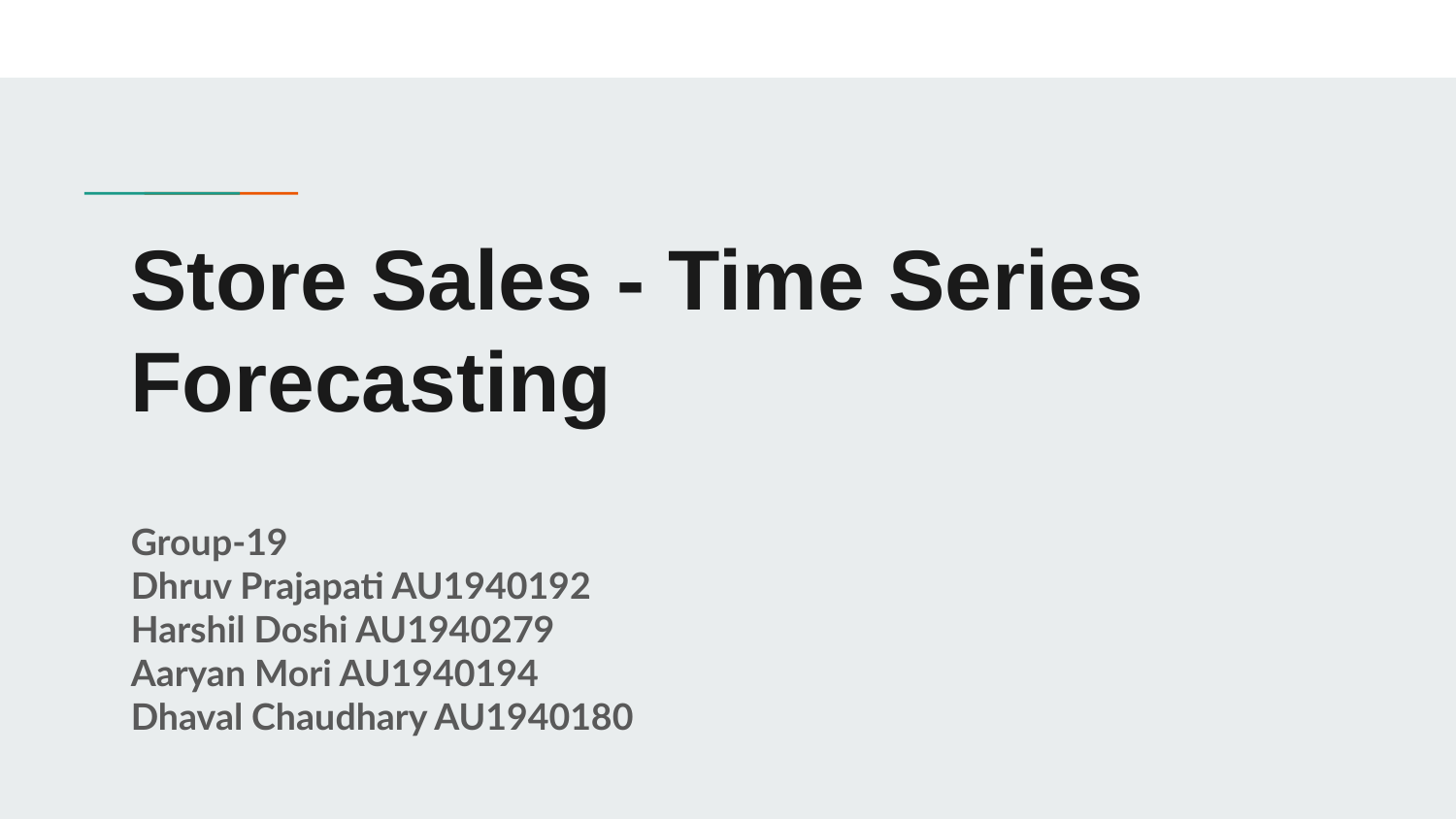

# Store Sales - Time Series Forecasting
Group-19
Dhruv Prajapati AU1940192
Harshil Doshi AU1940279
Aaryan Mori AU1940194
Dhaval Chaudhary AU1940180